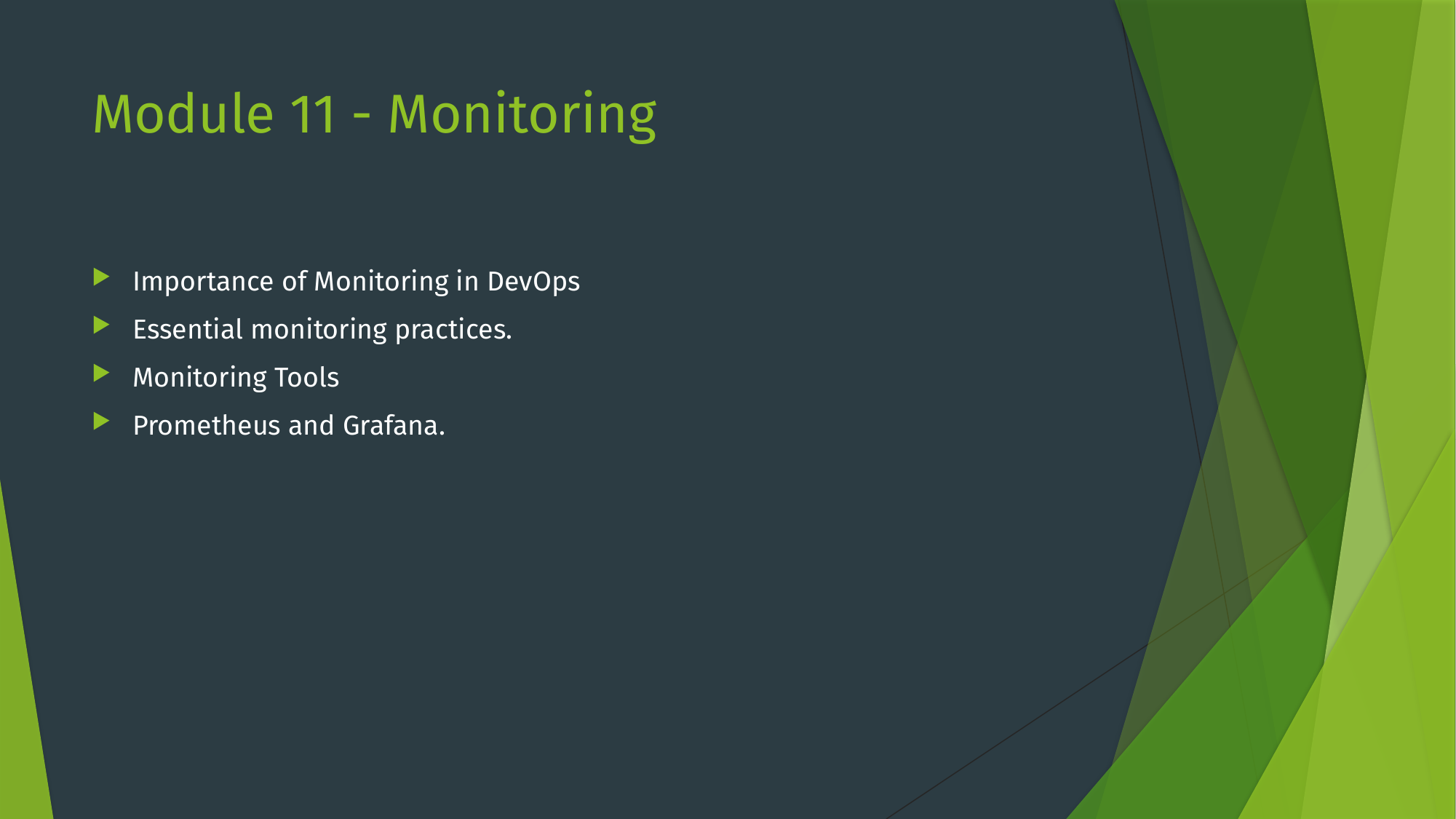

# Module 11 - Monitoring
Importance of Monitoring in DevOps
Essential monitoring practices.
Monitoring Tools
Prometheus and Grafana.